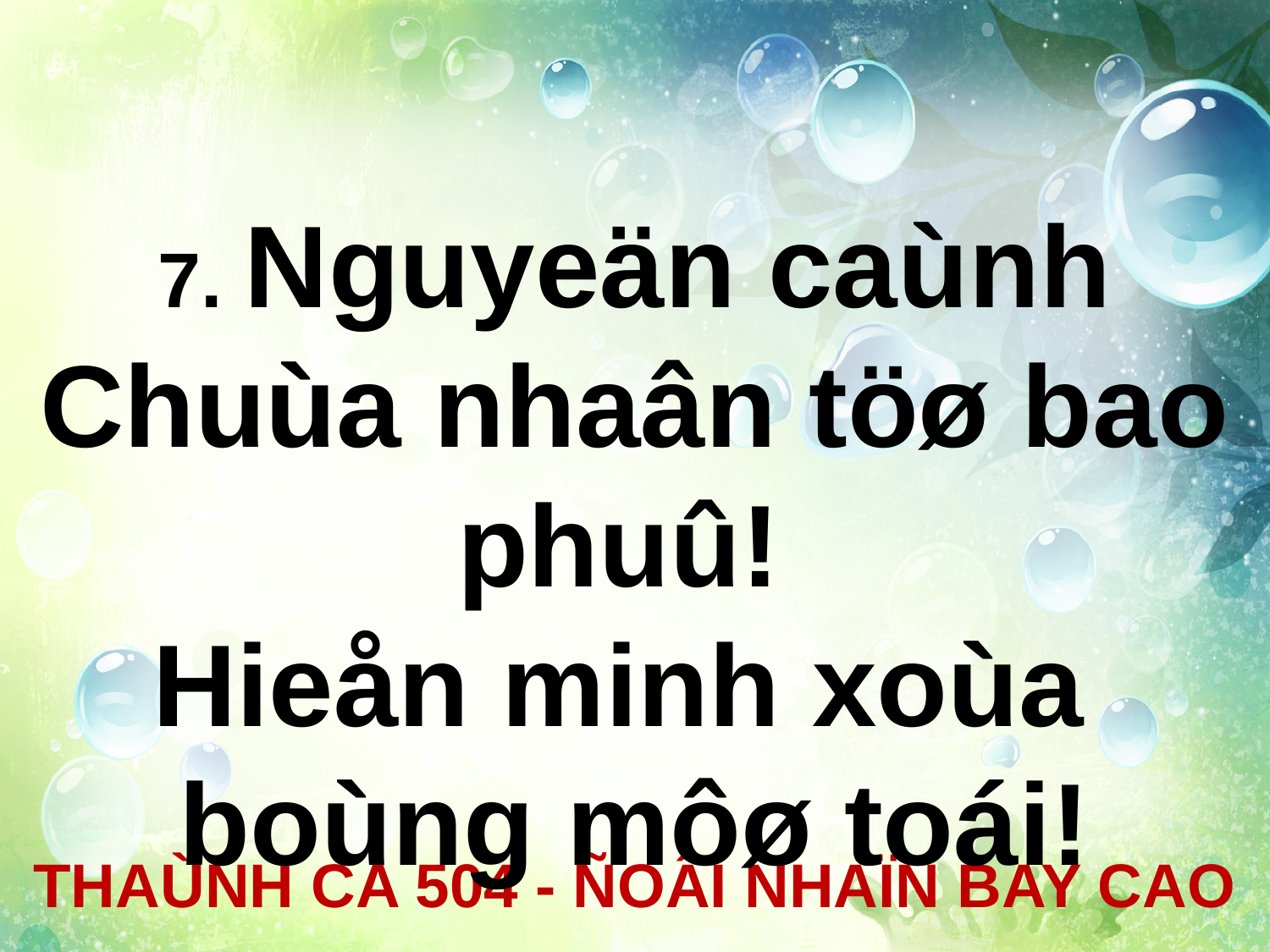

7. Nguyeän caùnh Chuùa nhaân töø bao phuû!
Hieån minh xoùa
boùng môø toái!
THAÙNH CA 504 - ÑOÂI NHAÏN BAY CAO